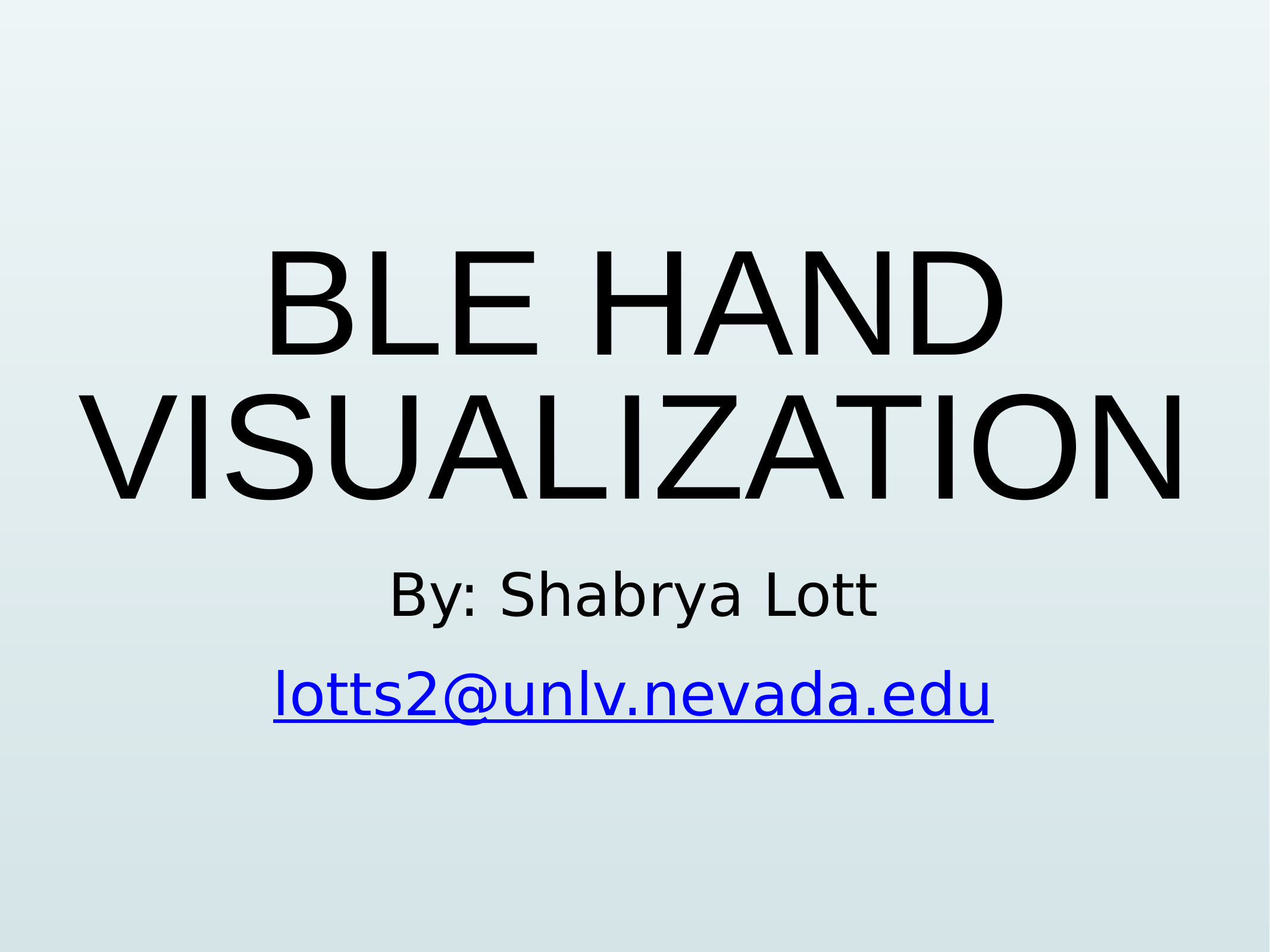

# BLE Hand visualization

By: Shabrya Lott

lotts2@unlv.nevada.edu